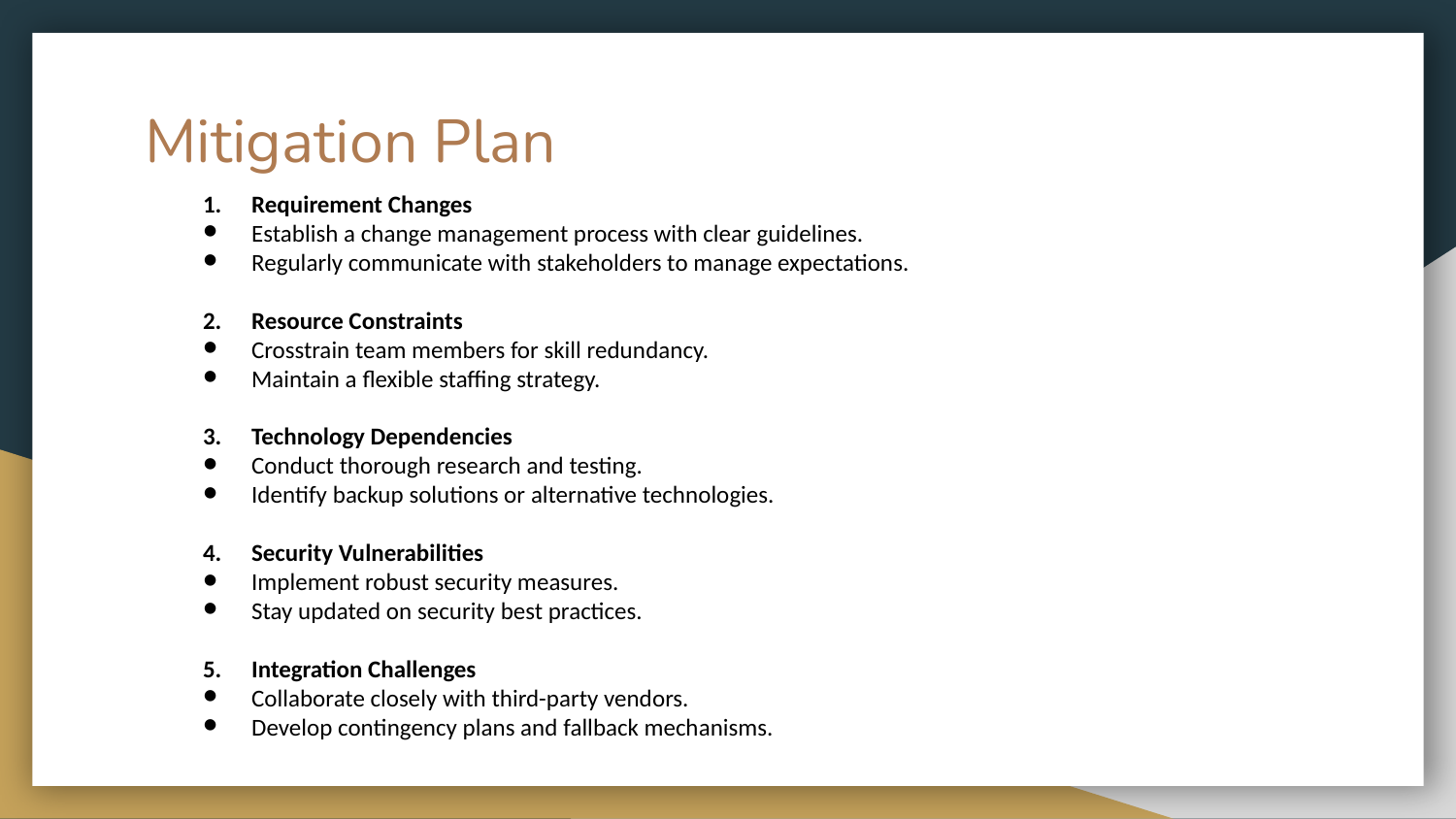

# Mitigation Plan
Requirement Changes
Establish a change management process with clear guidelines.
Regularly communicate with stakeholders to manage expectations.

Resource Constraints
Crosstrain team members for skill redundancy.
Maintain a flexible staffing strategy.

Technology Dependencies
Conduct thorough research and testing.
Identify backup solutions or alternative technologies.

Security Vulnerabilities
Implement robust security measures.
Stay updated on security best practices.

Integration Challenges
Collaborate closely with third-party vendors.
Develop contingency plans and fallback mechanisms.